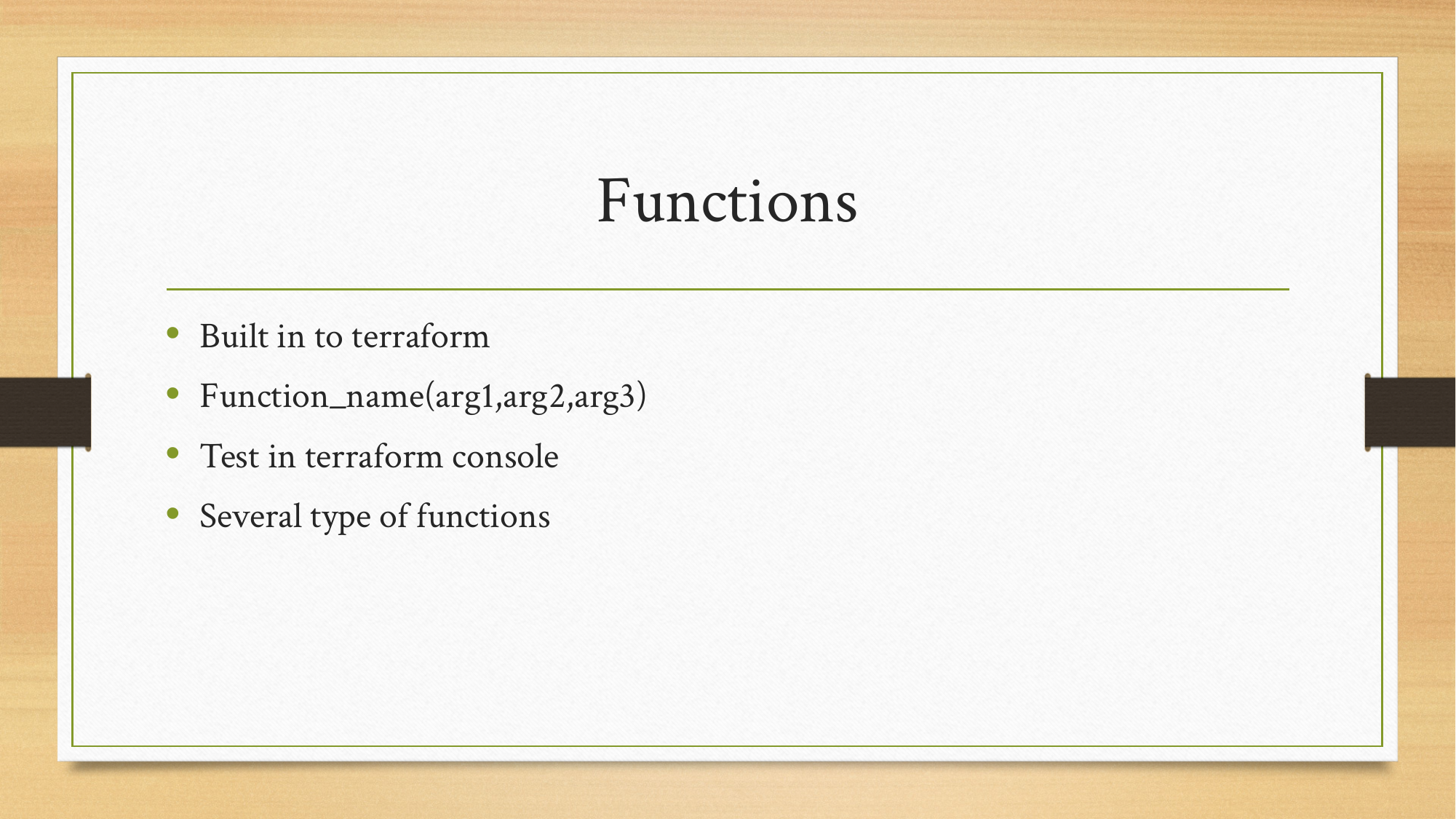

# Functions
Built in to terraform
Function_name(arg1,arg2,arg3)
Test in terraform console
Several type of functions